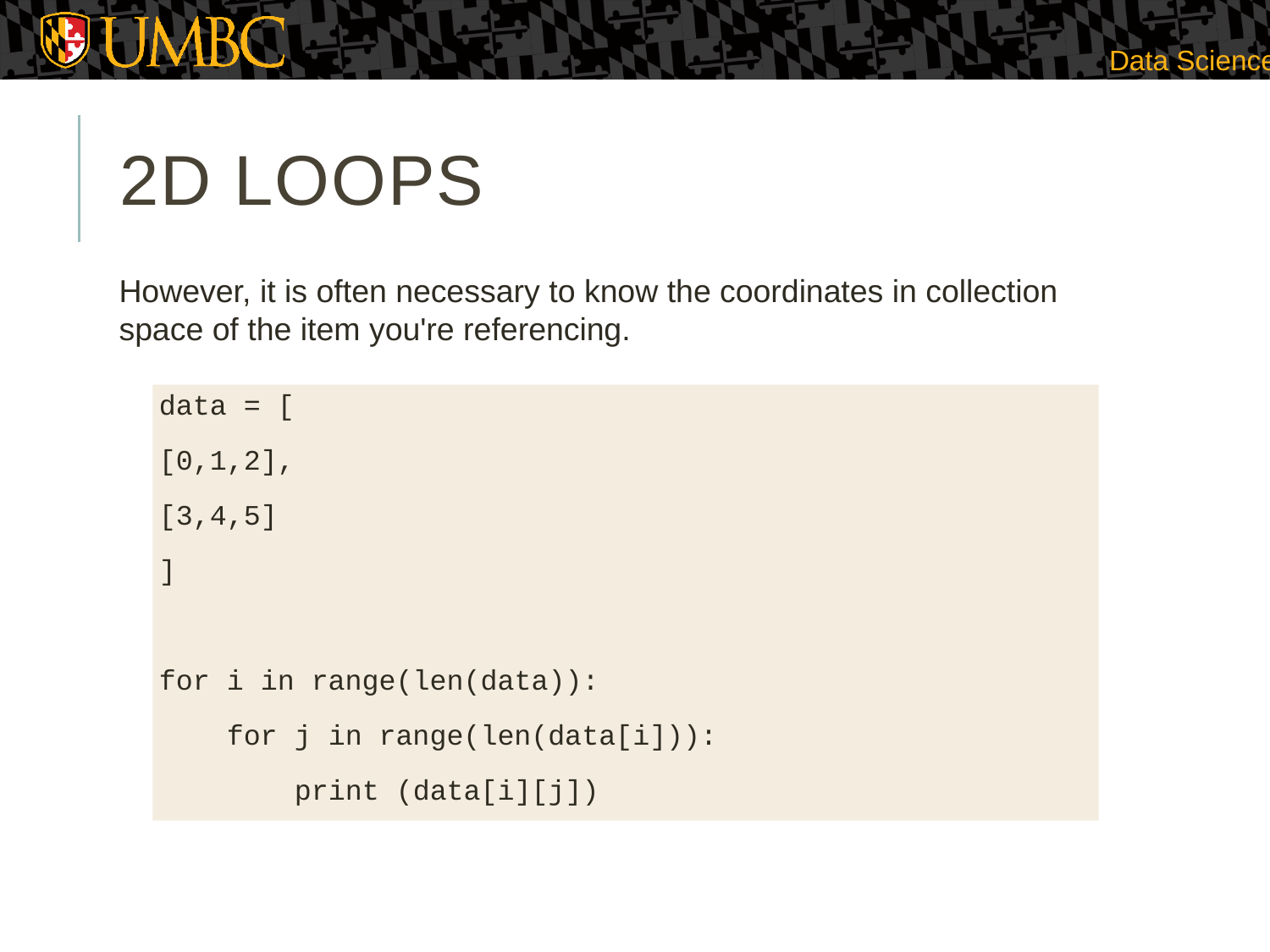

# 2D loops
However, it is often necessary to know the coordinates in collection space of the item you're referencing.
data = [
[0,1,2],
[3,4,5]
]

for i in range(len(data)):
    for j in range(len(data[i])):
        print (data[i][j])